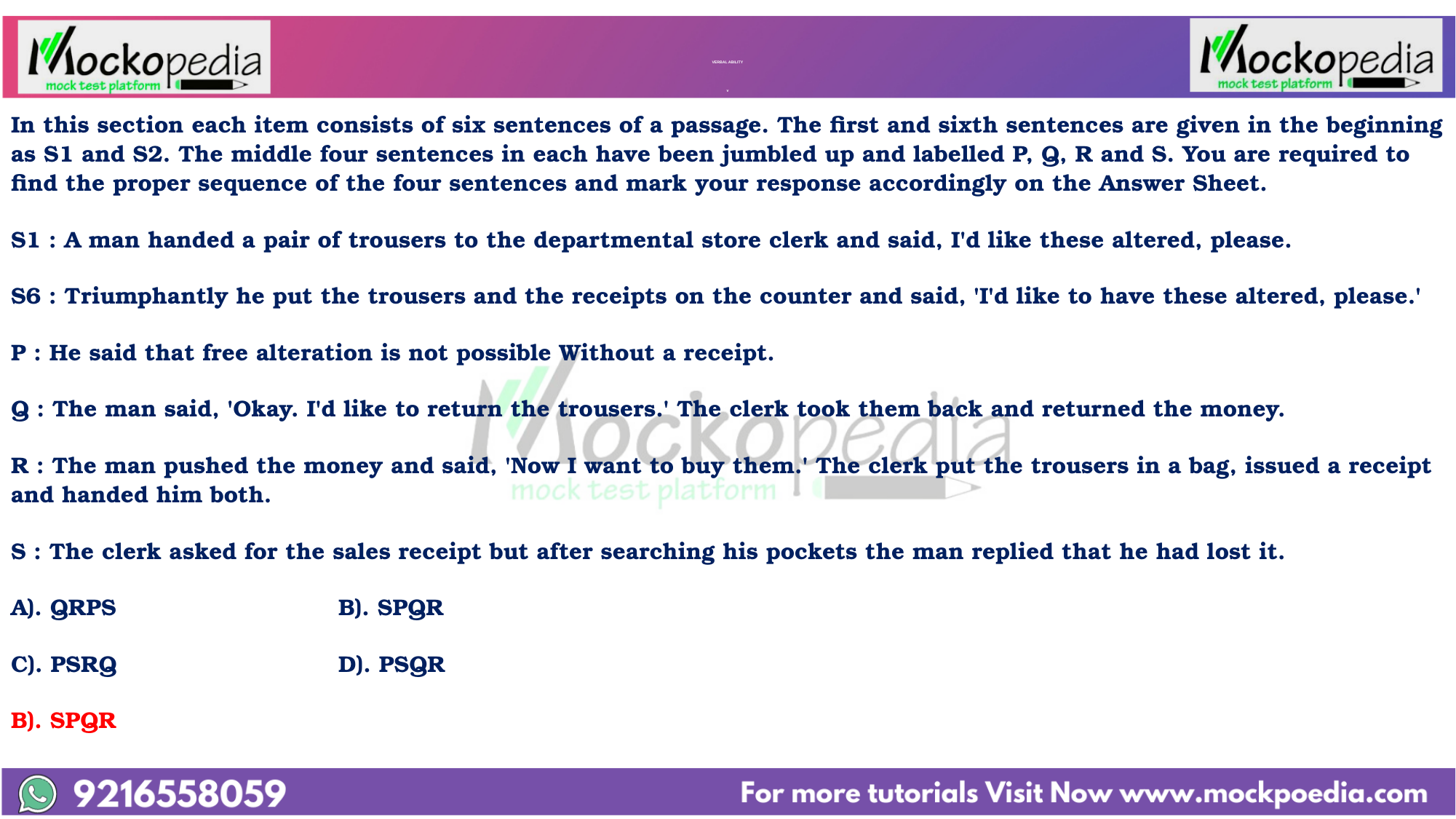

# VERBAL ABILITY v
In this section each item consists of six sentences of a passage. The first and sixth sentences are given in the beginning as S1 and S2. The middle four sentences in each have been jumbled up and labelled P, Q, R and S. You are required to find the proper sequence of the four sentences and mark your response accordingly on the Answer Sheet.
S1 : A man handed a pair of trousers to the departmental store clerk and said, I'd like these altered, please.
S6 : Triumphantly he put the trousers and the receipts on the counter and said, 'I'd like to have these altered, please.'
P : He said that free alteration is not possible Without a receipt.
Q : The man said, 'Okay. I'd like to return the trousers.' The clerk took them back and returned the money.
R : The man pushed the money and said, 'Now I want to buy them.' The clerk put the trousers in a bag, issued a receipt and handed him both.
S : The clerk asked for the sales receipt but after searching his pockets the man replied that he had lost it.
A). QRPS			B). SPQR
C). PSRQ			D). PSQR
B). SPQR